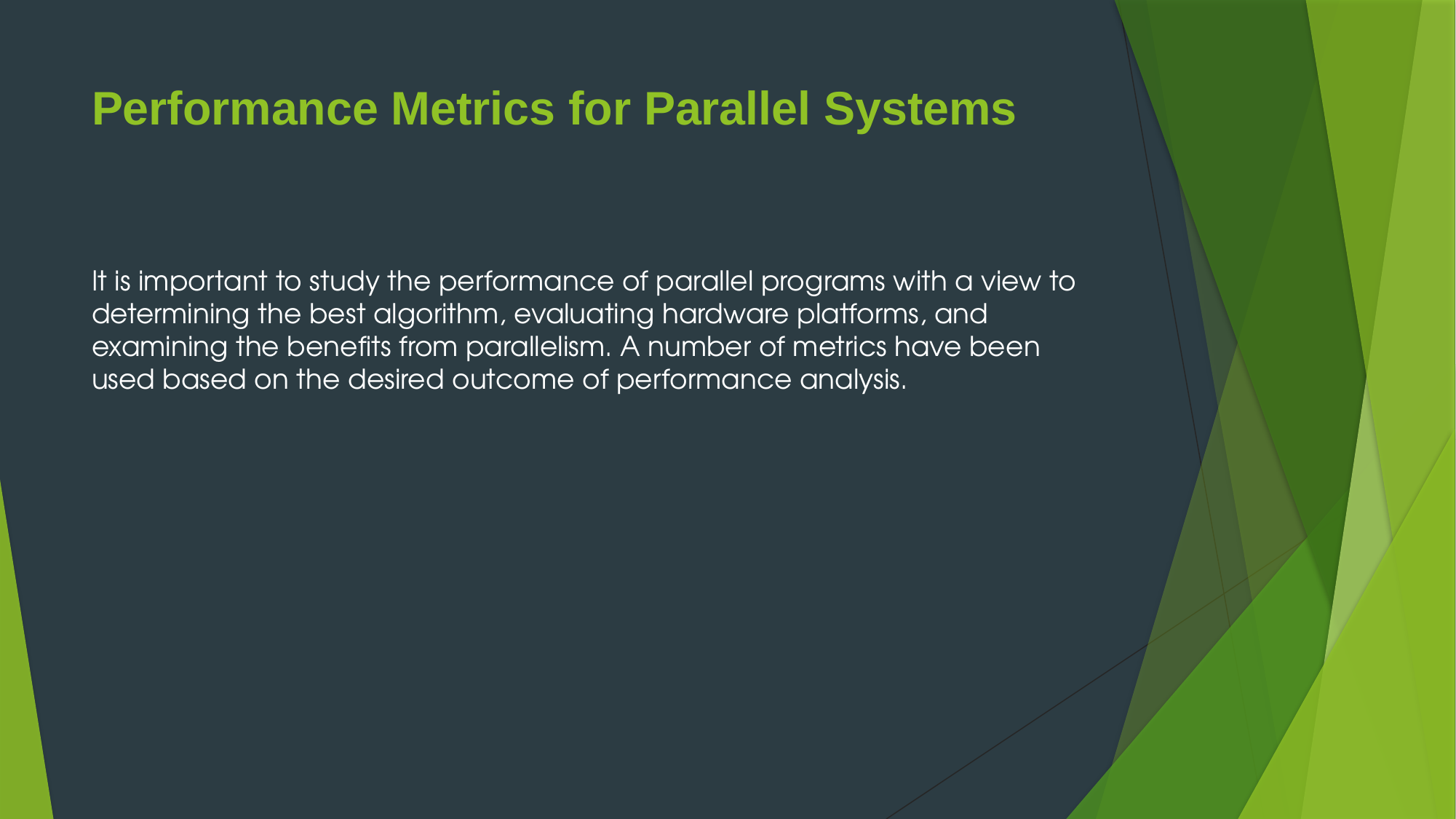

# Performance Metrics for Parallel Systems
It is important to study the performance of parallel programs with a view to determining the best algorithm, evaluating hardware platforms, and examining the benefits from parallelism. A number of metrics have been used based on the desired outcome of performance analysis.